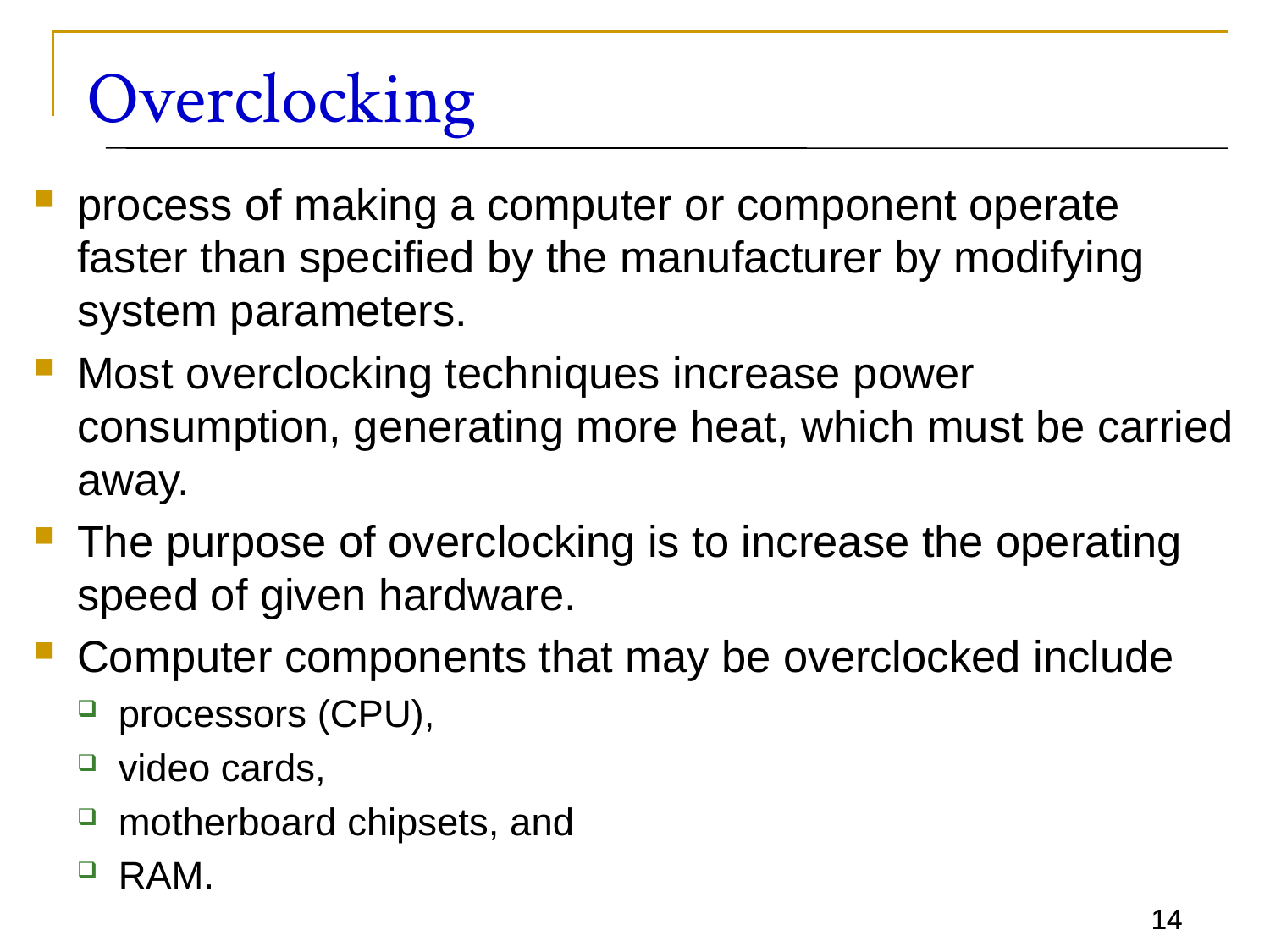

# Overclocking
process of making a computer or component operate faster than specified by the manufacturer by modifying system parameters.
Most overclocking techniques increase power consumption, generating more heat, which must be carried away.
The purpose of overclocking is to increase the operating speed of given hardware.
Computer components that may be overclocked include
processors (CPU),
video cards,
motherboard chipsets, and
RAM.
14